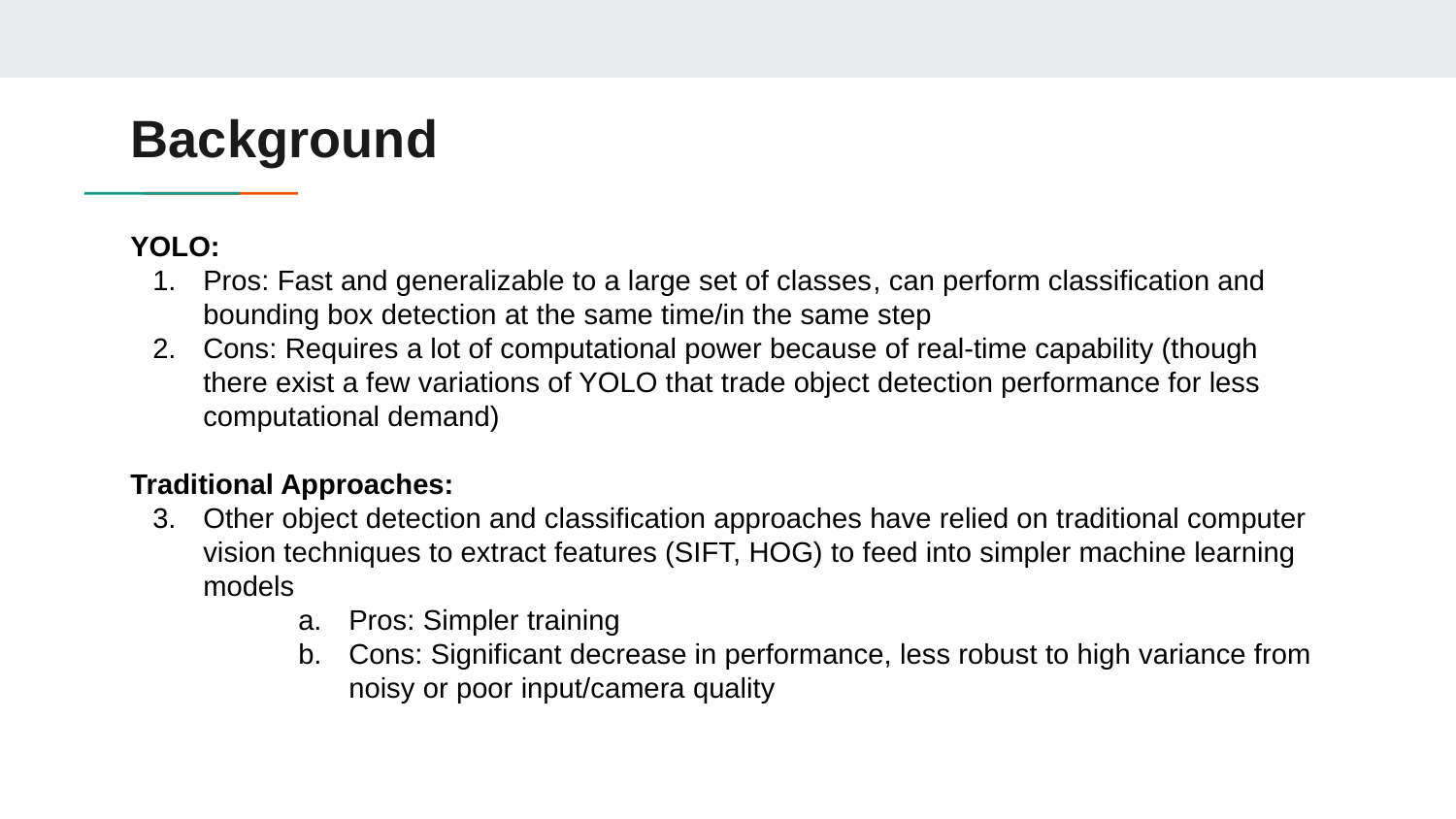

# Background
​YOLO:
Pros: Fast and generalizable to a large set of classes​, can perform classification and bounding box detection at the same time/in the same step
Cons: Requires a lot of computational power because of real-time capability (though there exist a few variations of YOLO that trade object detection performance for less computational demand)​

Traditional Approaches:​
Other object detection and classification approaches have relied on traditional computer vision techniques to extract features (SIFT, HOG) to feed into simpler machine learning models​
Pros: Simpler training​
Cons: Significant decrease in performance, less robust to high variance from noisy or poor input/camera quality​